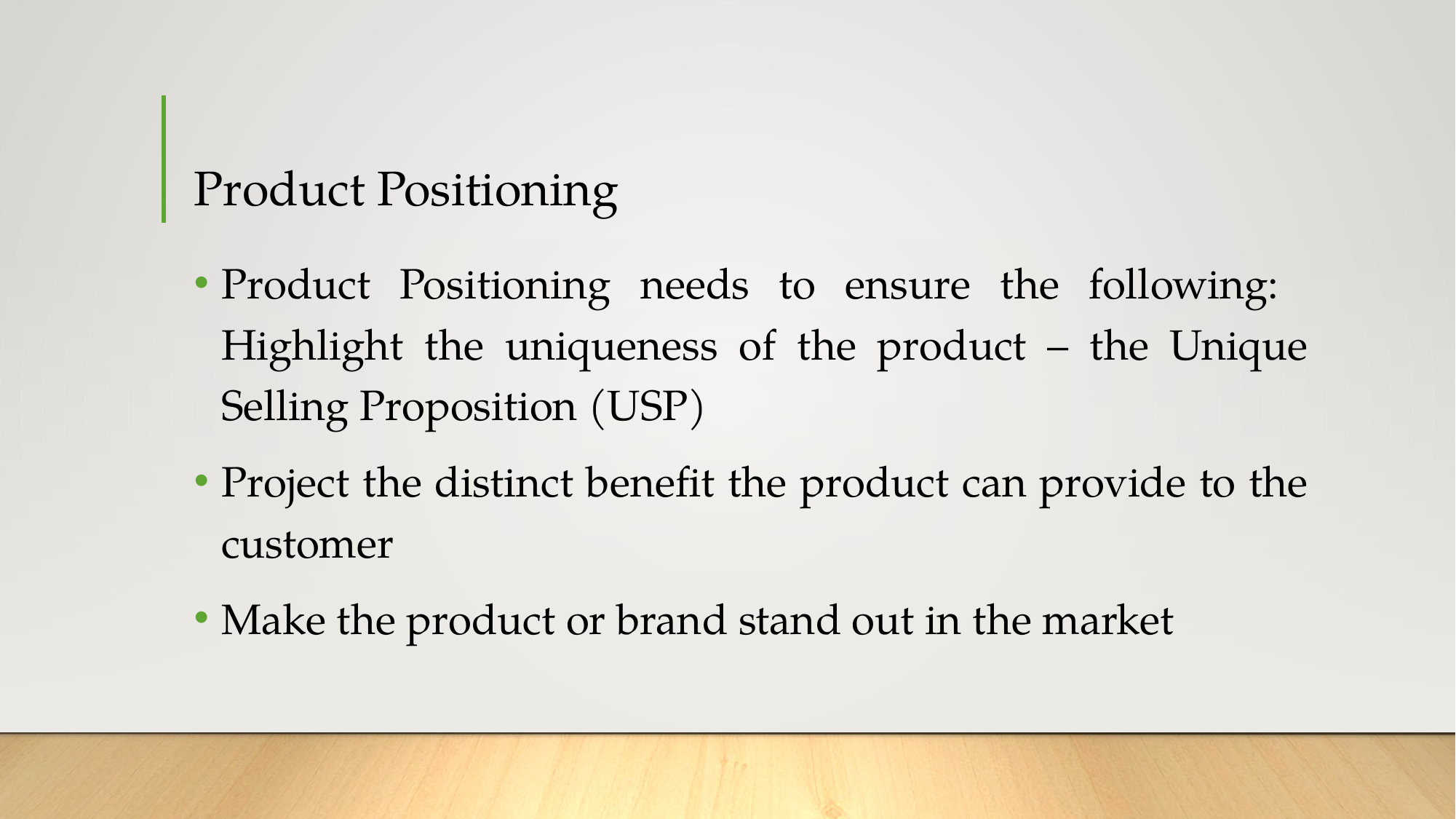

# Product Positioning
Product Positioning needs to ensure the following:
Highlight the uniqueness of the product – the Unique Selling Proposition (USP)
Project the distinct benefit the product can provide to the customer
Make the product or brand stand out in the market